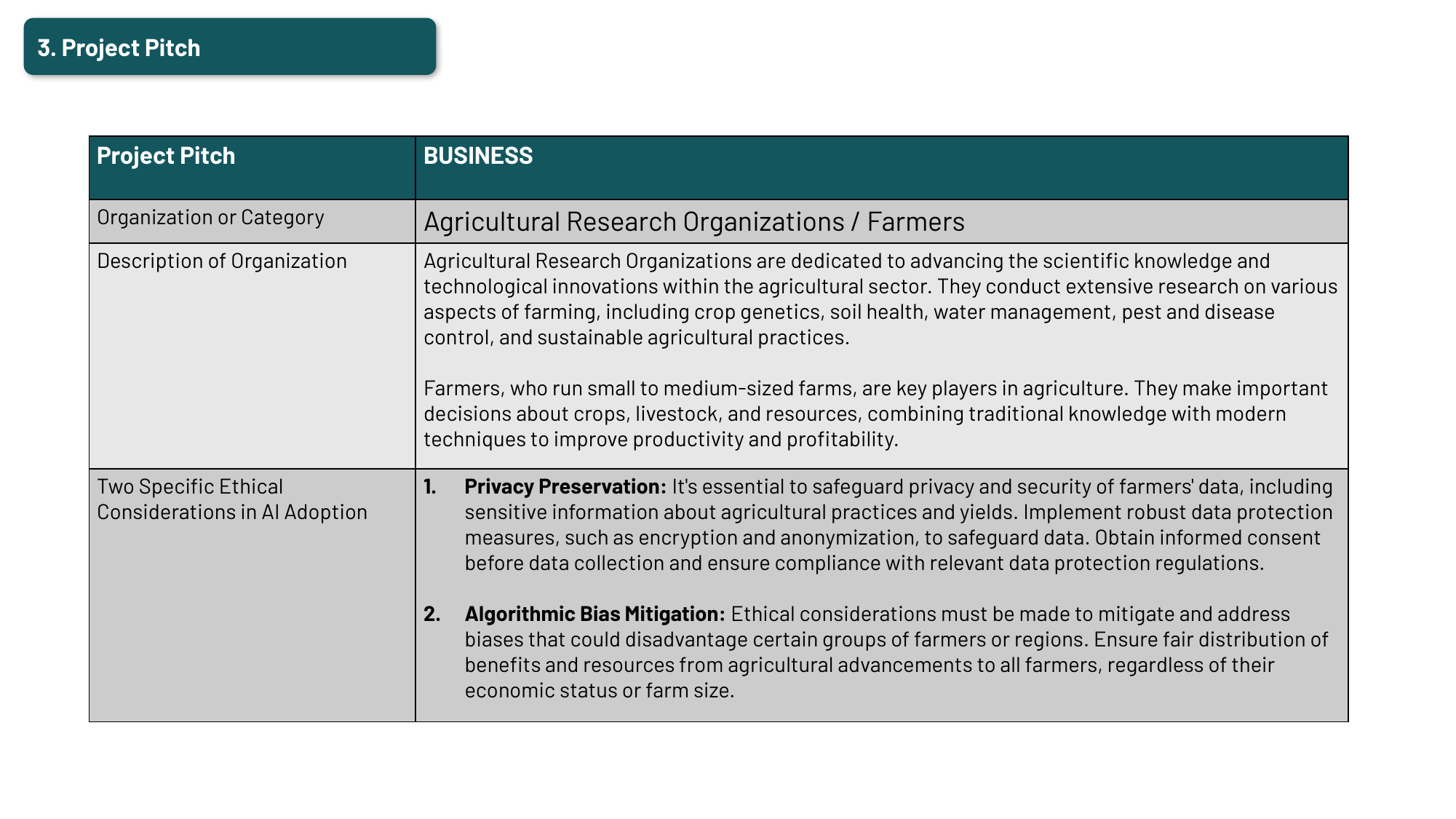

3. Project Pitch
| Project Pitch | BUSINESS |
| --- | --- |
| Organization or Category | Agricultural Research Organizations / Farmers |
| Description of Organization | Agricultural Research Organizations are dedicated to advancing the scientific knowledge and technological innovations within the agricultural sector. They conduct extensive research on various aspects of farming, including crop genetics, soil health, water management, pest and disease control, and sustainable agricultural practices. Farmers, who run small to medium-sized farms, are key players in agriculture. They make important decisions about crops, livestock, and resources, combining traditional knowledge with modern techniques to improve productivity and profitability. |
| Two Specific Ethical Considerations in AI Adoption | Privacy Preservation: It's essential to safeguard privacy and security of farmers' data, including sensitive information about agricultural practices and yields. Implement robust data protection measures, such as encryption and anonymization, to safeguard data. Obtain informed consent before data collection and ensure compliance with relevant data protection regulations. Algorithmic Bias Mitigation: Ethical considerations must be made to mitigate and address biases that could disadvantage certain groups of farmers or regions. Ensure fair distribution of benefits and resources from agricultural advancements to all farmers, regardless of their economic status or farm size. |